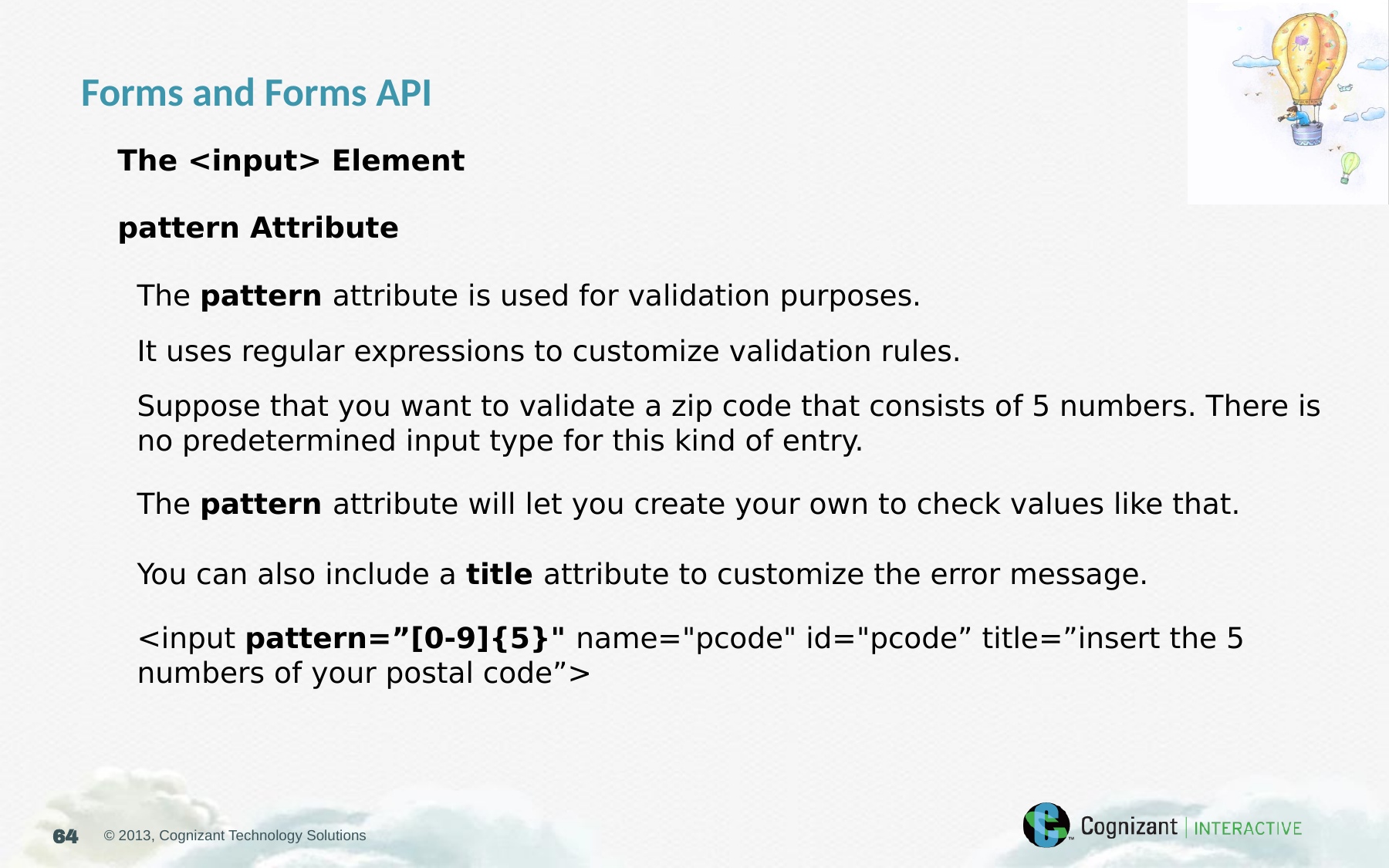

Forms and Forms API
The <input> Element
pattern Attribute
The pattern attribute is used for validation purposes.
It uses regular expressions to customize validation rules.
Suppose that you want to validate a zip code that consists of 5 numbers. There is no predetermined input type for this kind of entry.
The pattern attribute will let you create your own to check values like that.
You can also include a title attribute to customize the error message.
<input pattern=”[0-9]{5}" name="pcode" id="pcode” title=”insert the 5 numbers of your postal code”>